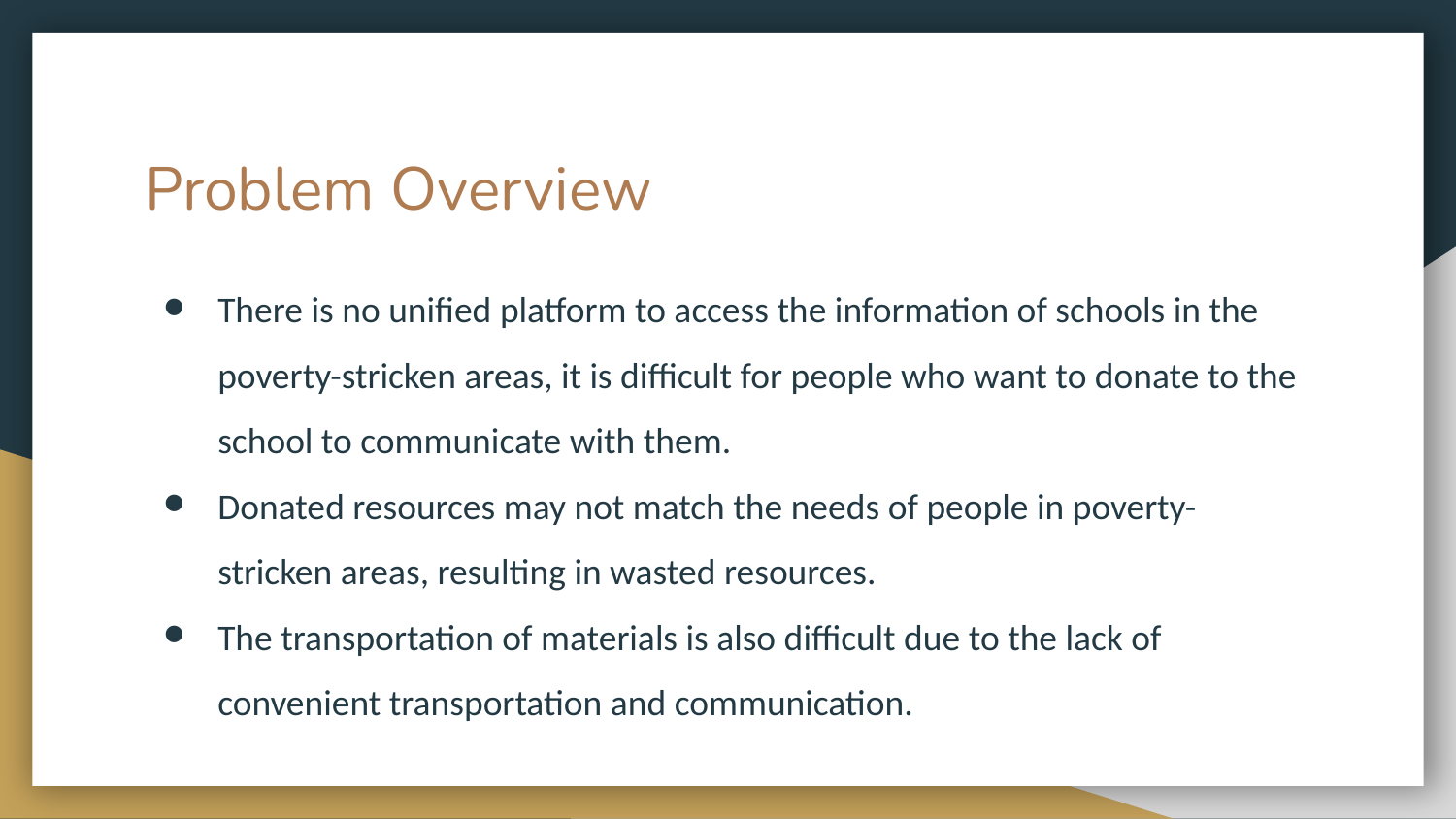

# Problem Overview
There is no unified platform to access the information of schools in the poverty-stricken areas, it is difficult for people who want to donate to the school to communicate with them.
Donated resources may not match the needs of people in poverty-stricken areas, resulting in wasted resources.
The transportation of materials is also difficult due to the lack of convenient transportation and communication.